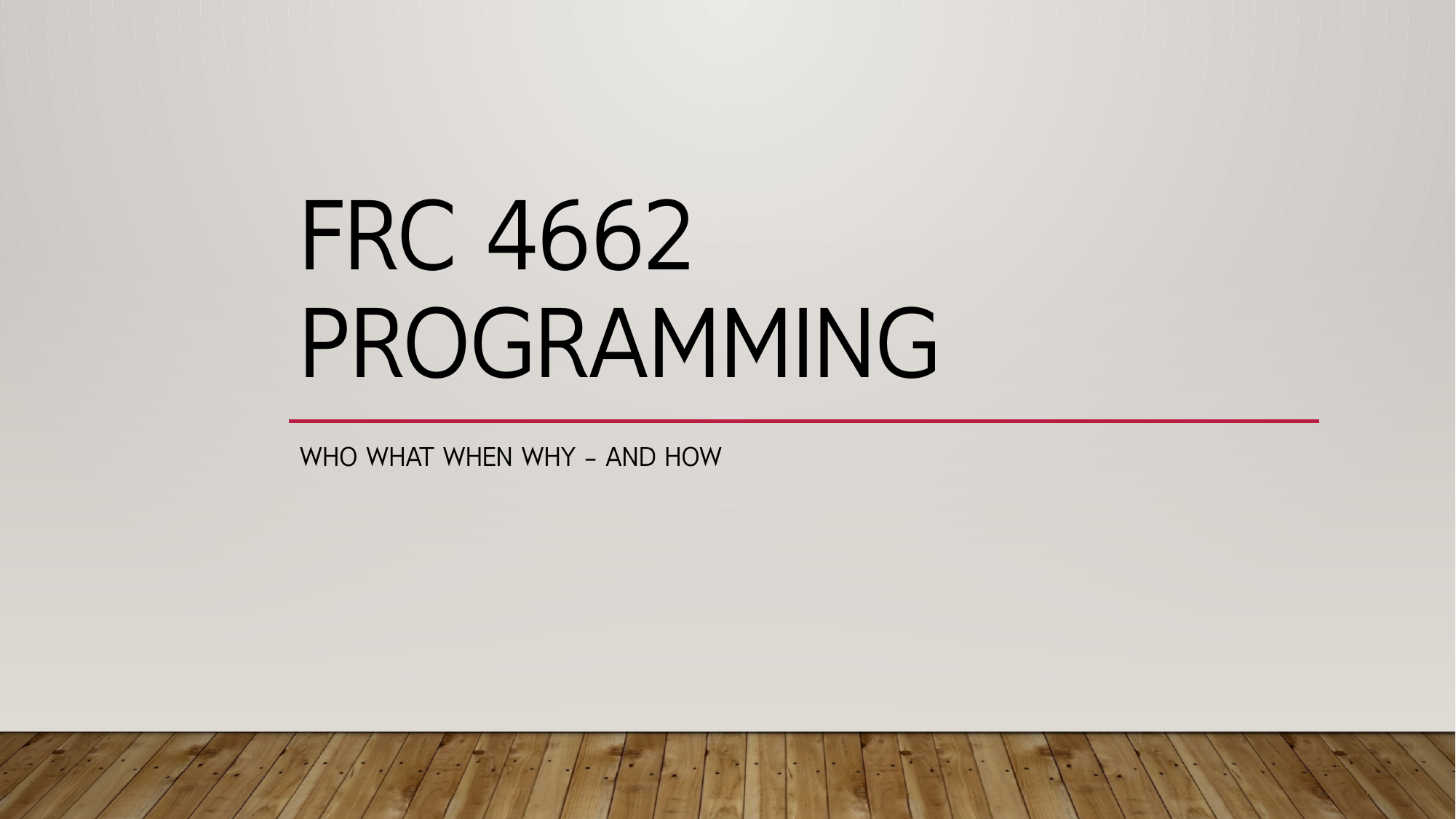

# FRC 4662 Programming
Who What When Why – and HOW